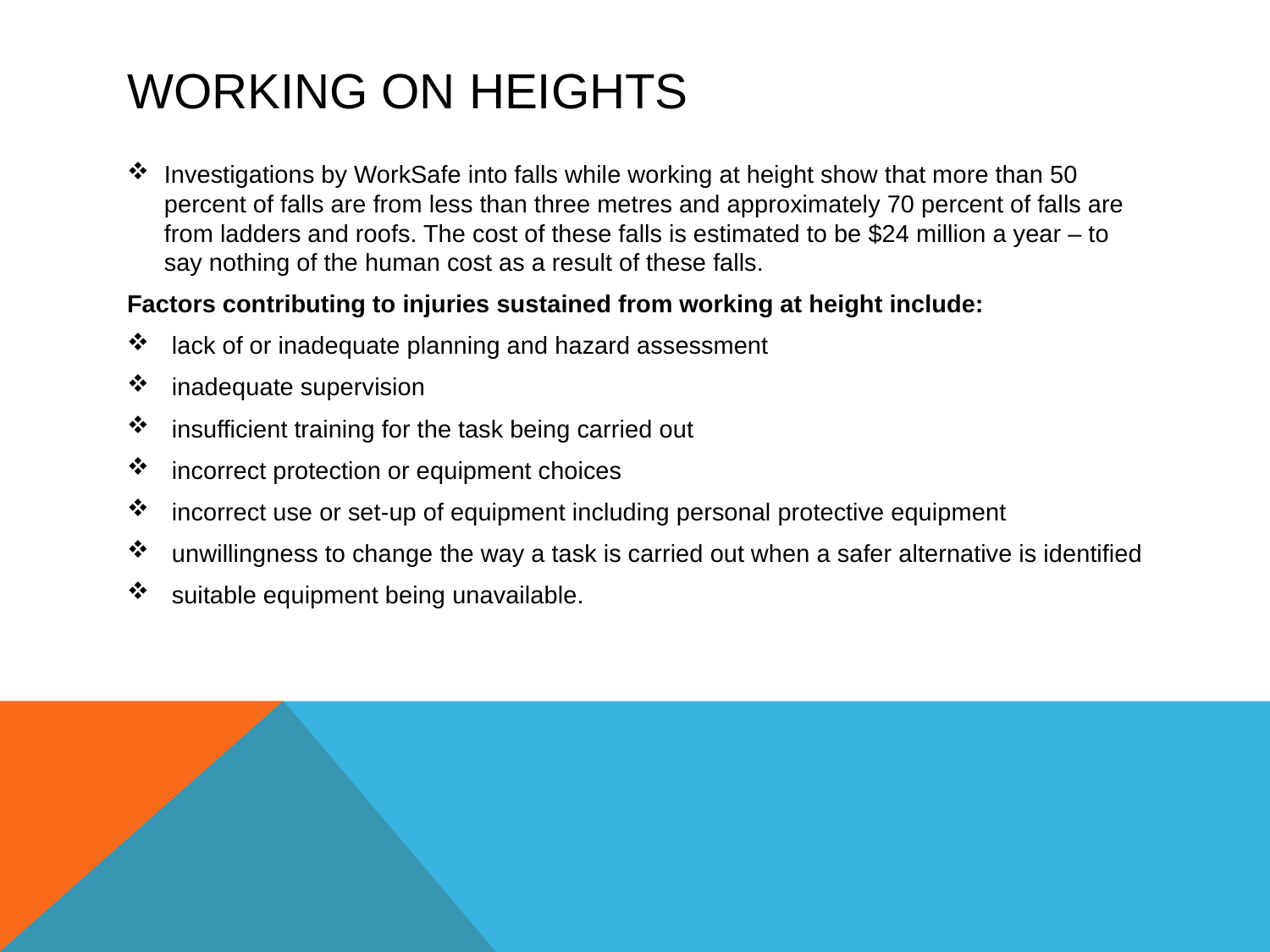

# working on heights
Investigations by WorkSafe into falls while working at height show that more than 50 percent of falls are from less than three metres and approximately 70 percent of falls are from ladders and roofs. The cost of these falls is estimated to be $24 million a year – to say nothing of the human cost as a result of these falls.
Factors contributing to injuries sustained from working at height include:
lack of or inadequate planning and hazard assessment
inadequate supervision
insufficient training for the task being carried out
incorrect protection or equipment choices
incorrect use or set-up of equipment including personal protective equipment
unwillingness to change the way a task is carried out when a safer alternative is identified
suitable equipment being unavailable.